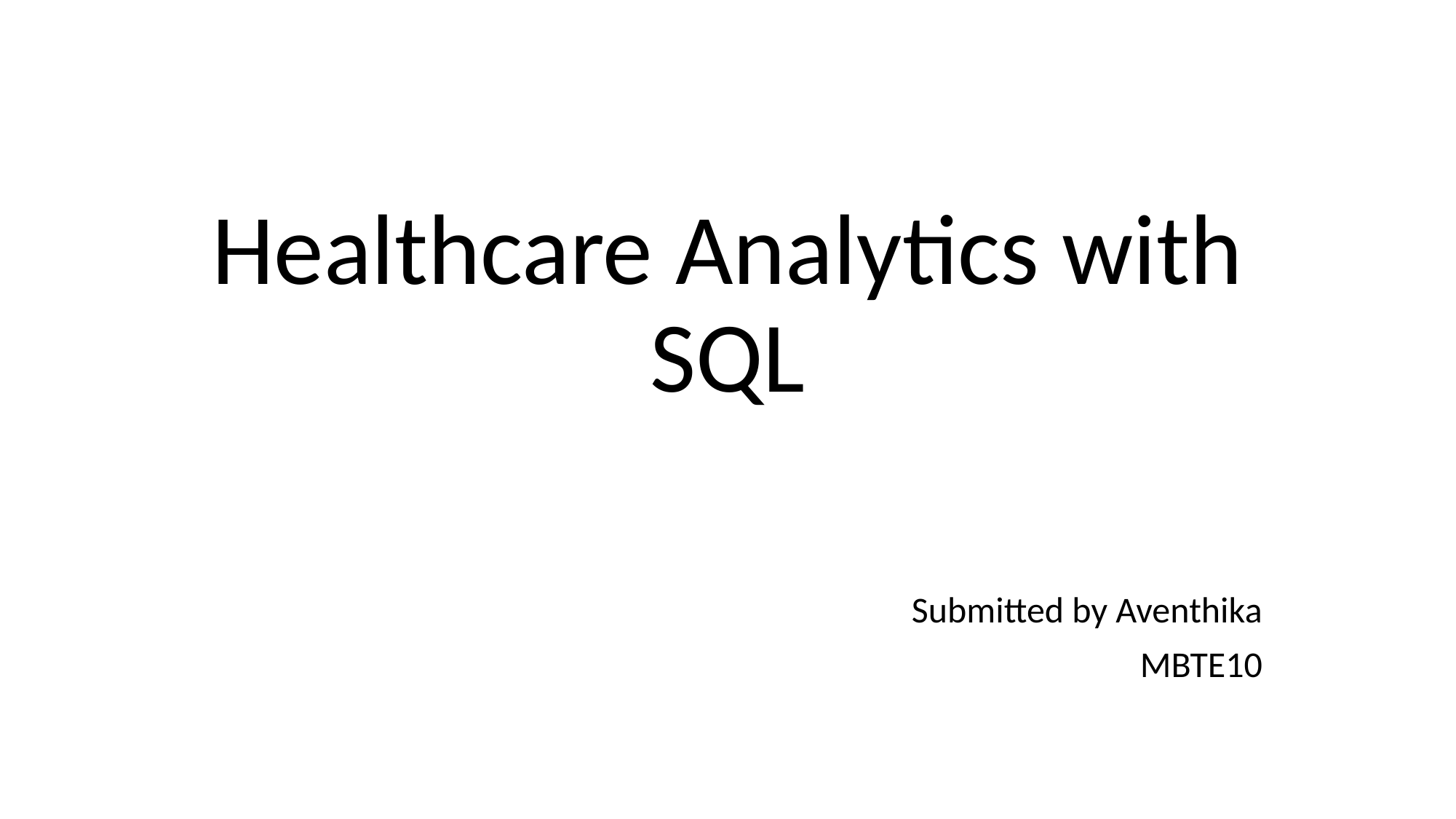

# Healthcare Analytics with SQL
Submitted by Aventhika
MBTE10